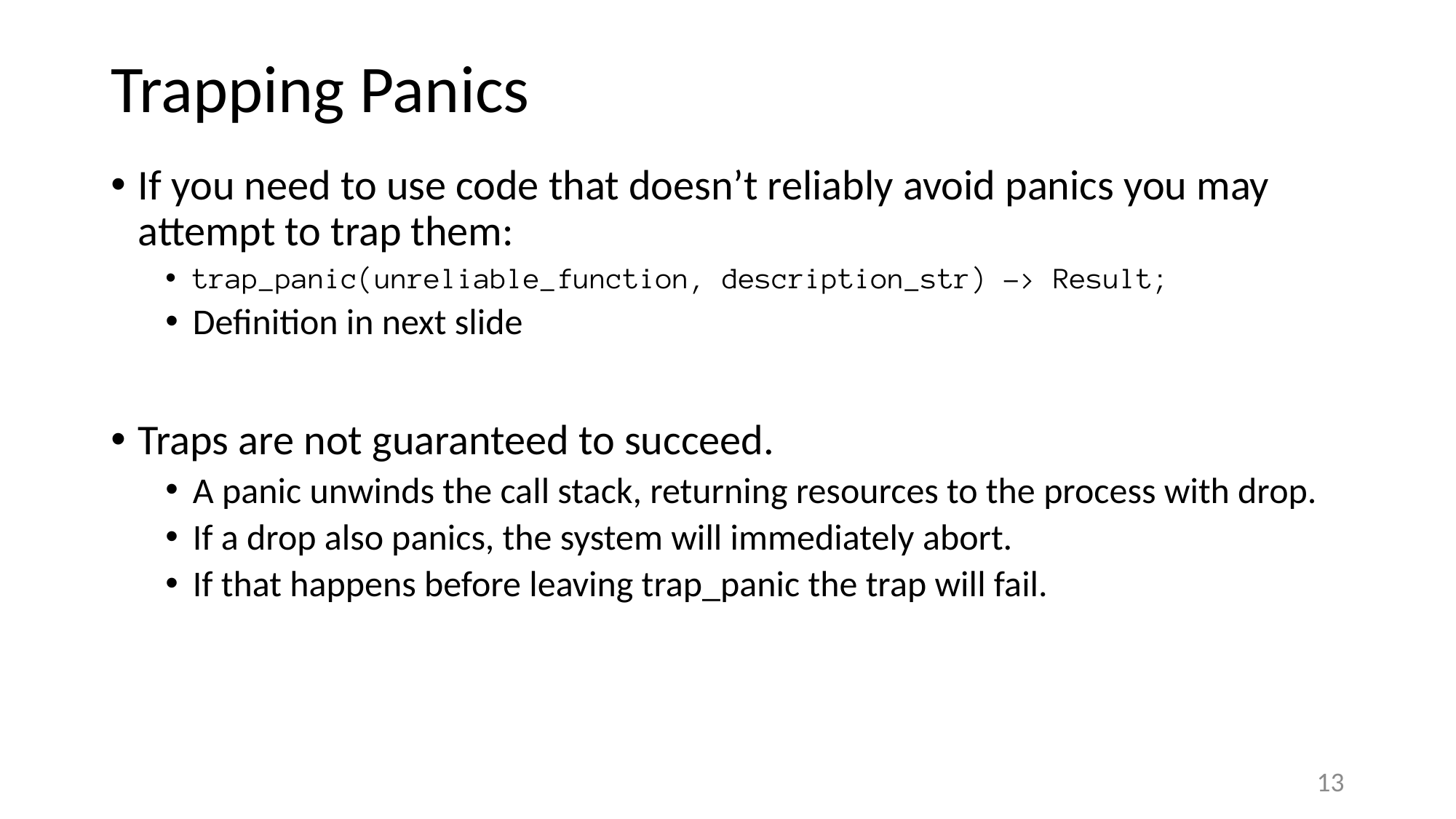

# Trapping Panics
If you need to use code that doesn’t reliably avoid panics you may attempt to trap them:
trap_panic(unreliable_function, description_str) -> Result;
Definition in next slide

Traps are not guaranteed to succeed.
A panic unwinds the call stack, returning resources to the process with drop.
If a drop also panics, the system will immediately abort.
If that happens before leaving trap_panic the trap will fail.
13